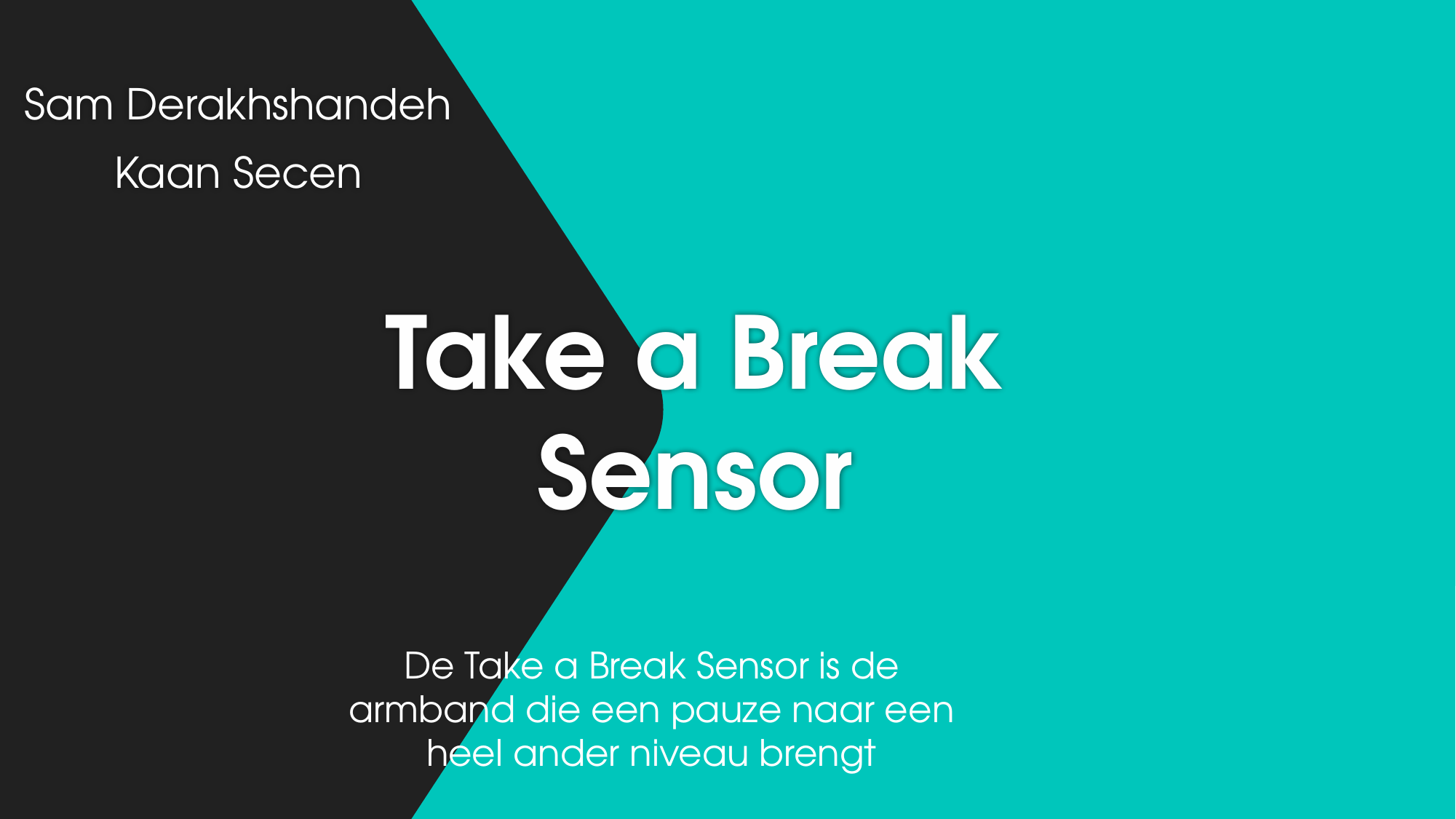

Sam Derakhshandeh
Kaan Secen

# Take a Break Sensor
De Take a Break Sensor is de armband die een pauze naar een heel ander niveau brengt